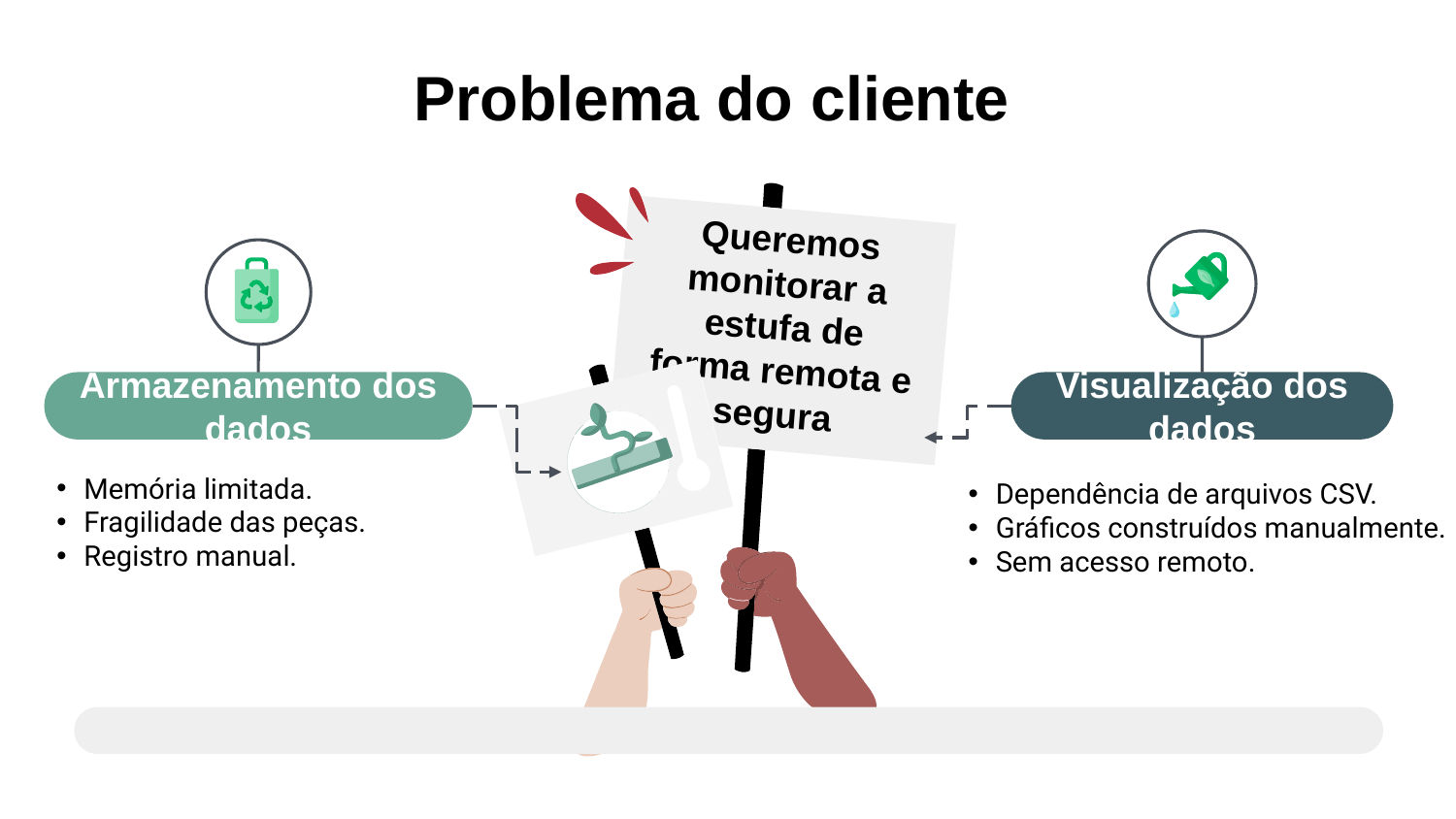

# Problema do cliente

Queremos monitorar a estufa de forma remota e segura

Armazenamento dos dados
Visualização dos dados

Memória limitada.
Fragilidade das peças.
Registro manual.
Dependência de arquivos CSV.
Gráficos construídos manualmente.
Sem acesso remoto.